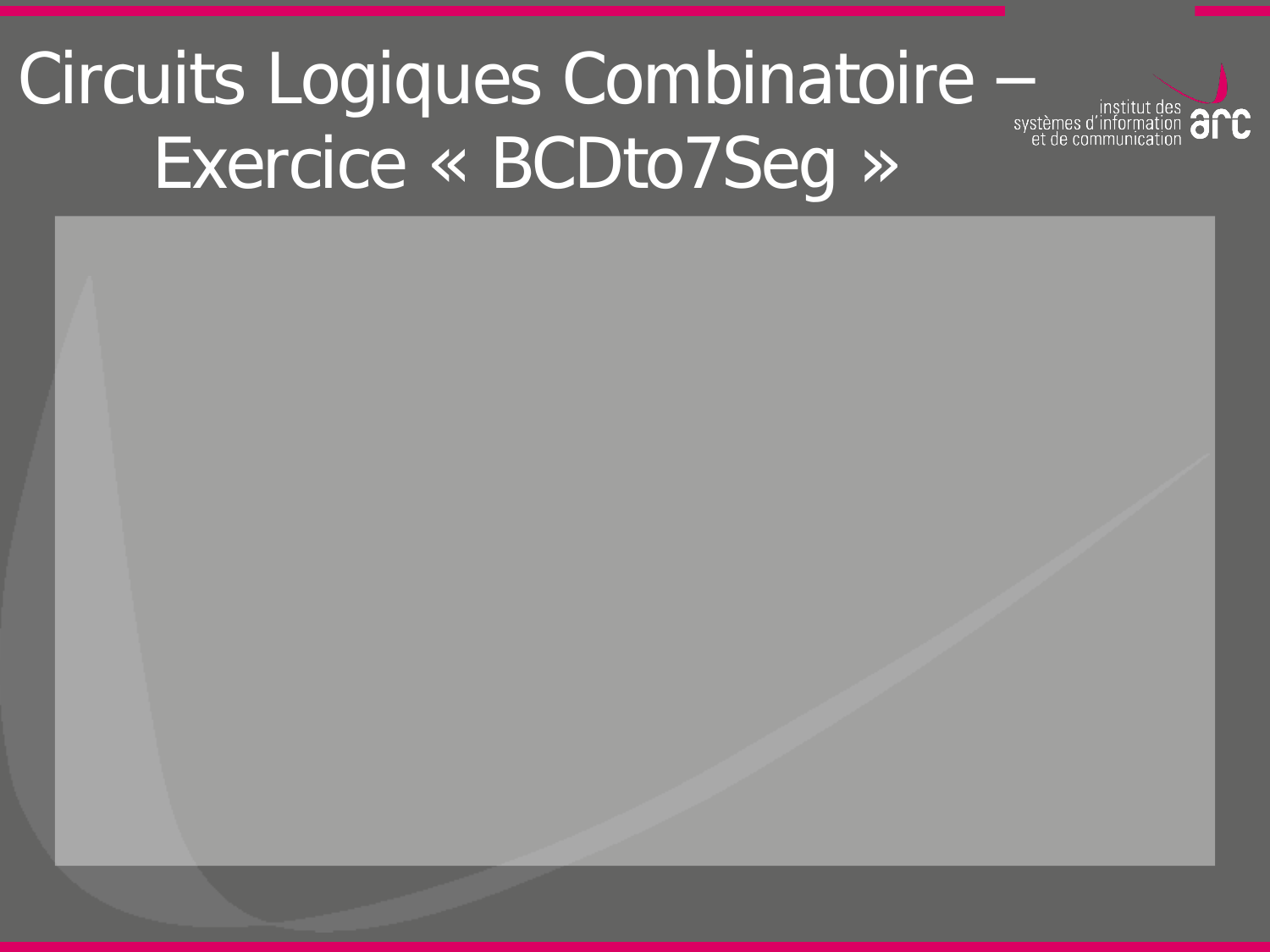

# Circuits Logiques Combinatoire – Exercice « BCDto7Seg »